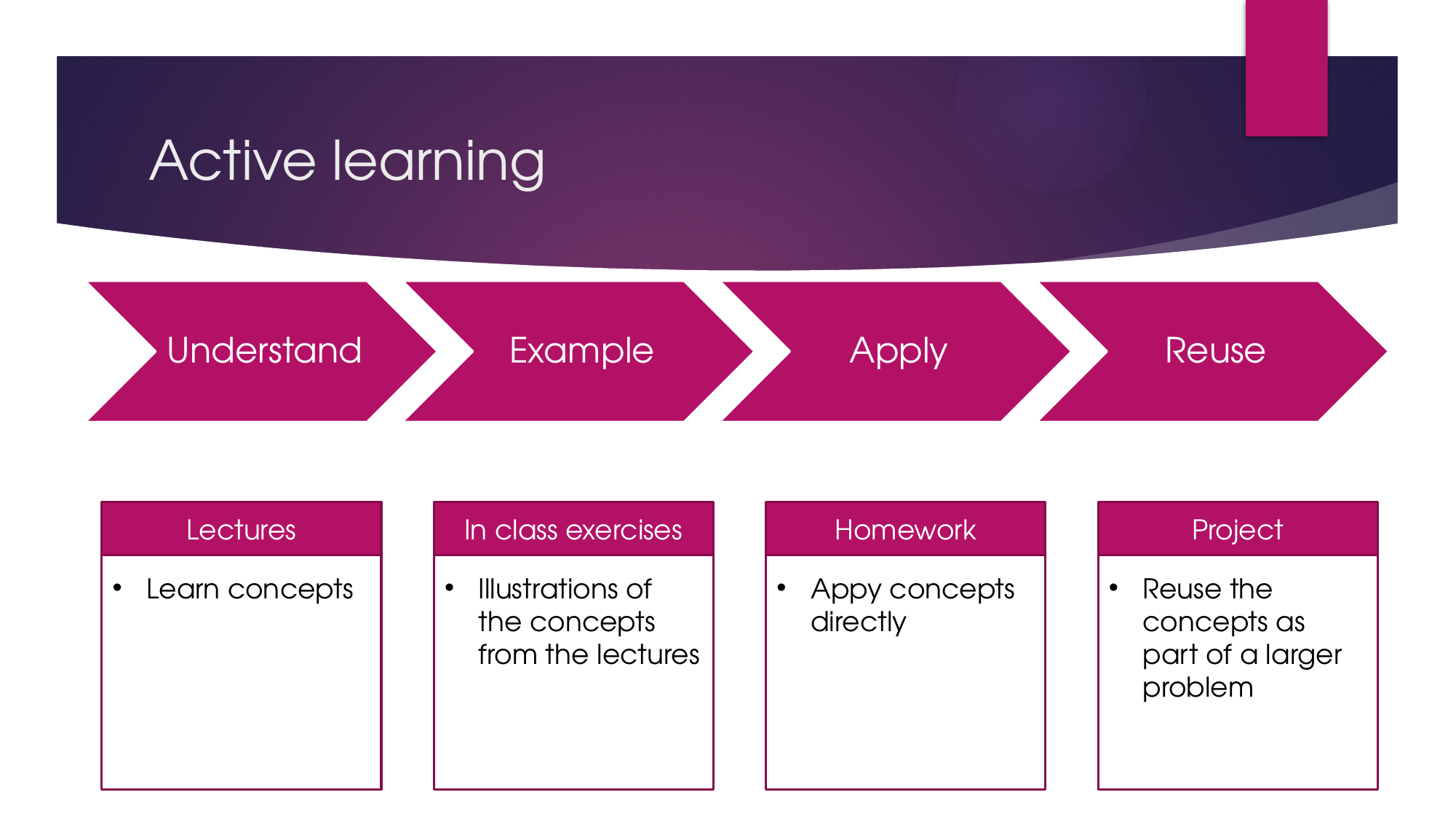

# Active learning
Understand
Example
Apply
Reuse
Lectures

In class exercises

Homework

Project

Learn concepts
Illustrations of the concepts from the lectures
Appy concepts directly

Reuse the concepts as part of a larger problem